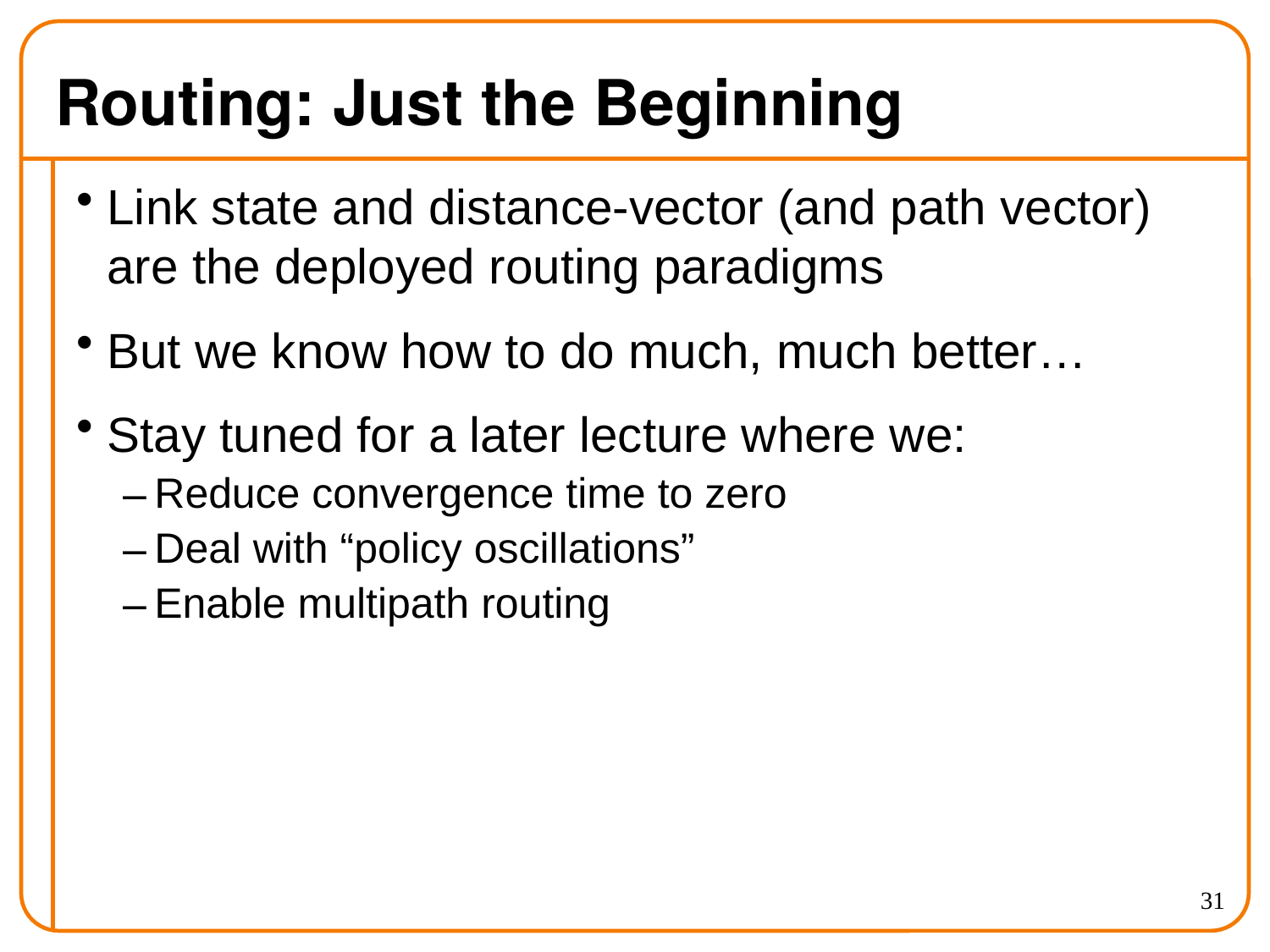

# Routing: Just the Beginning
Link state and distance-vector (and path vector) are the deployed routing paradigms
But we know how to do much, much better…
Stay tuned for a later lecture where we:
Reduce convergence time to zero
Deal with “policy oscillations”
Enable multipath routing
31